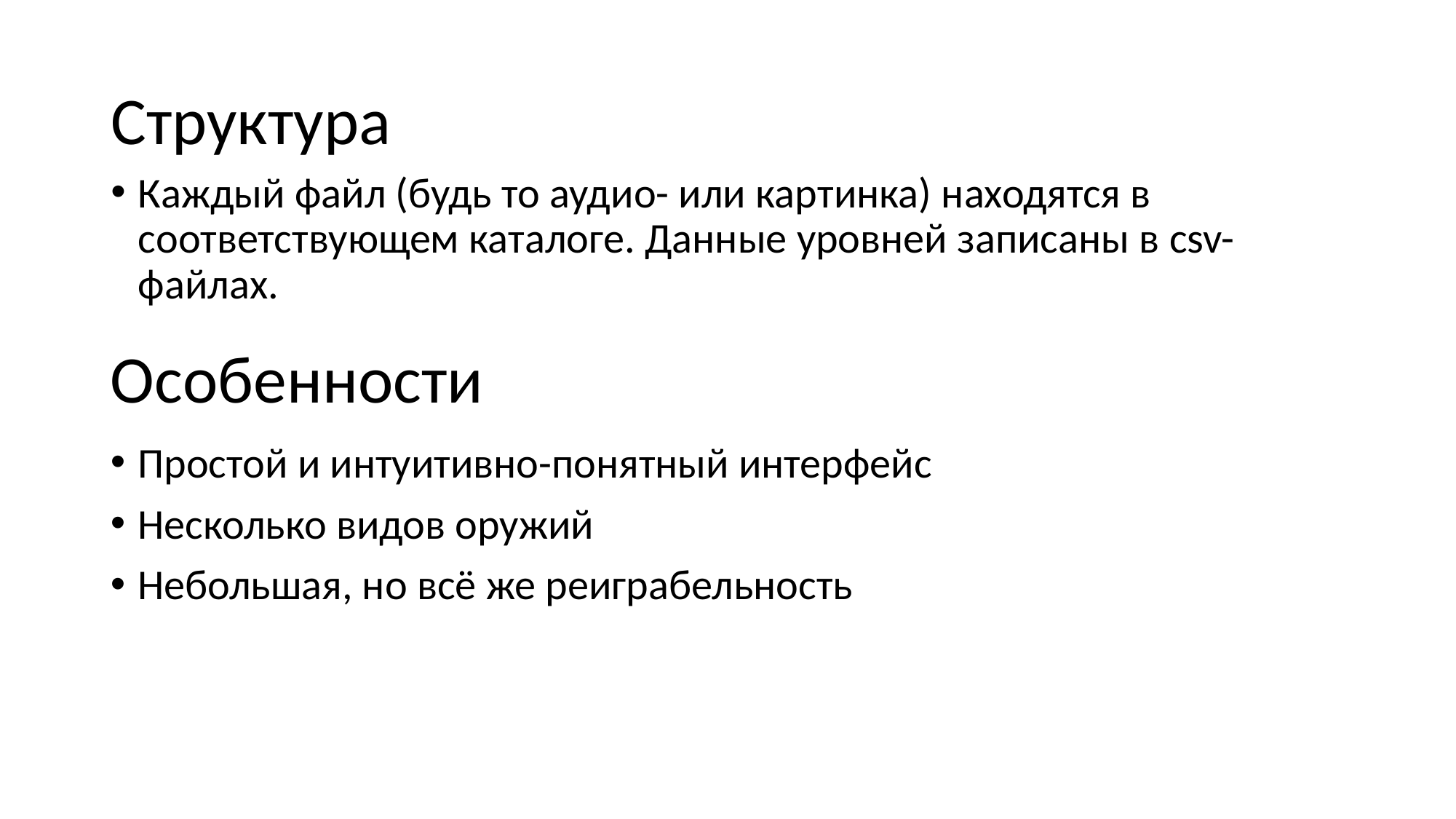

# Структура
Каждый файл (будь то аудио- или картинка) находятся в соответствующем каталоге. Данные уровней записаны в csv-файлах.
Особенности
Простой и интуитивно-понятный интерфейс
Несколько видов оружий
Небольшая, но всё же реиграбельность